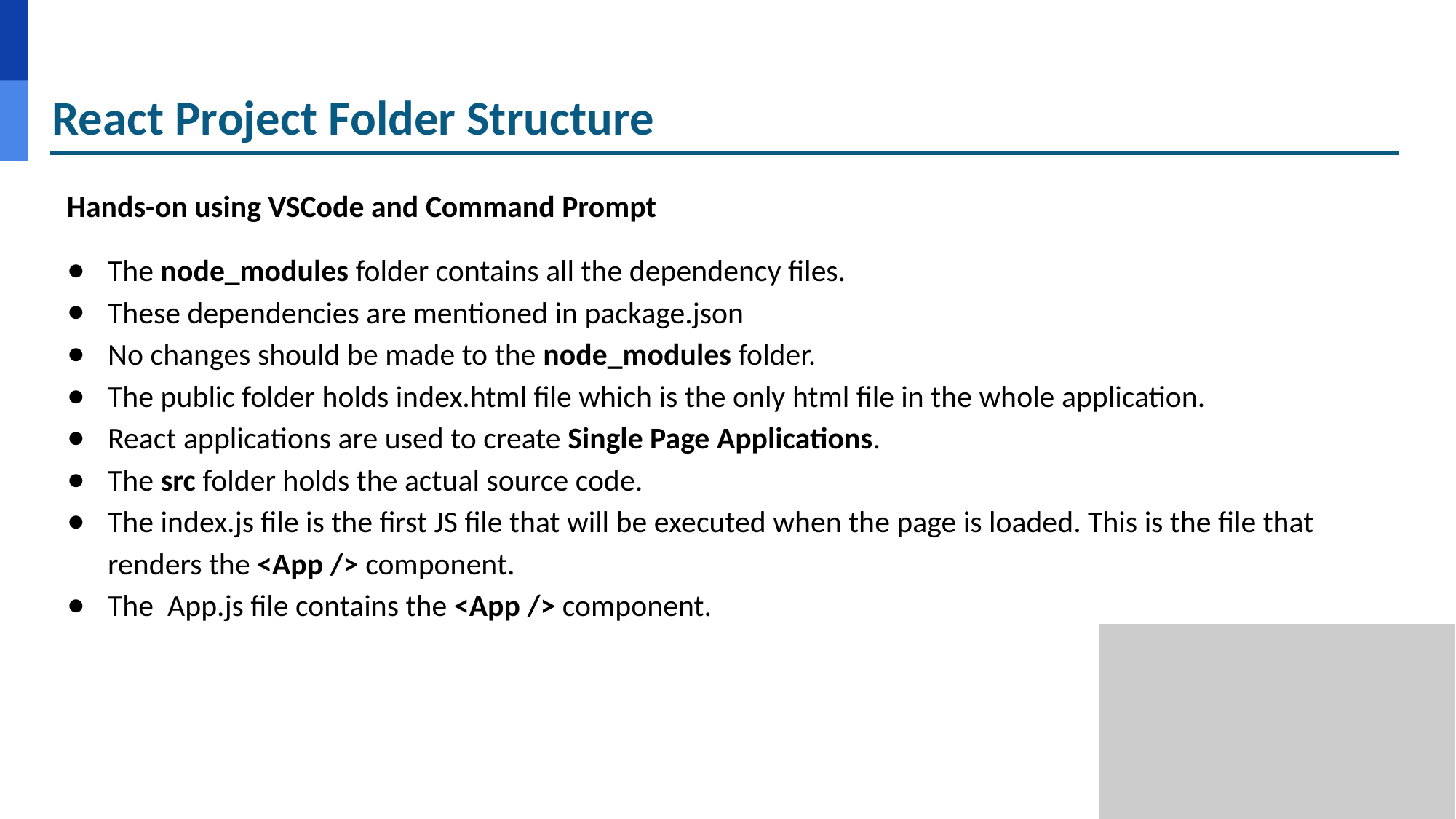

# React Project Folder Structure
Hands-on using VSCode and Command Prompt
The node_modules folder contains all the dependency files.
These dependencies are mentioned in package.json
No changes should be made to the node_modules folder.
The public folder holds index.html file which is the only html file in the whole application.
React applications are used to create Single Page Applications.
The src folder holds the actual source code.
The index.js file is the first JS file that will be executed when the page is loaded. This is the file that renders the <App /> component.
The  App.js file contains the <App /> component.